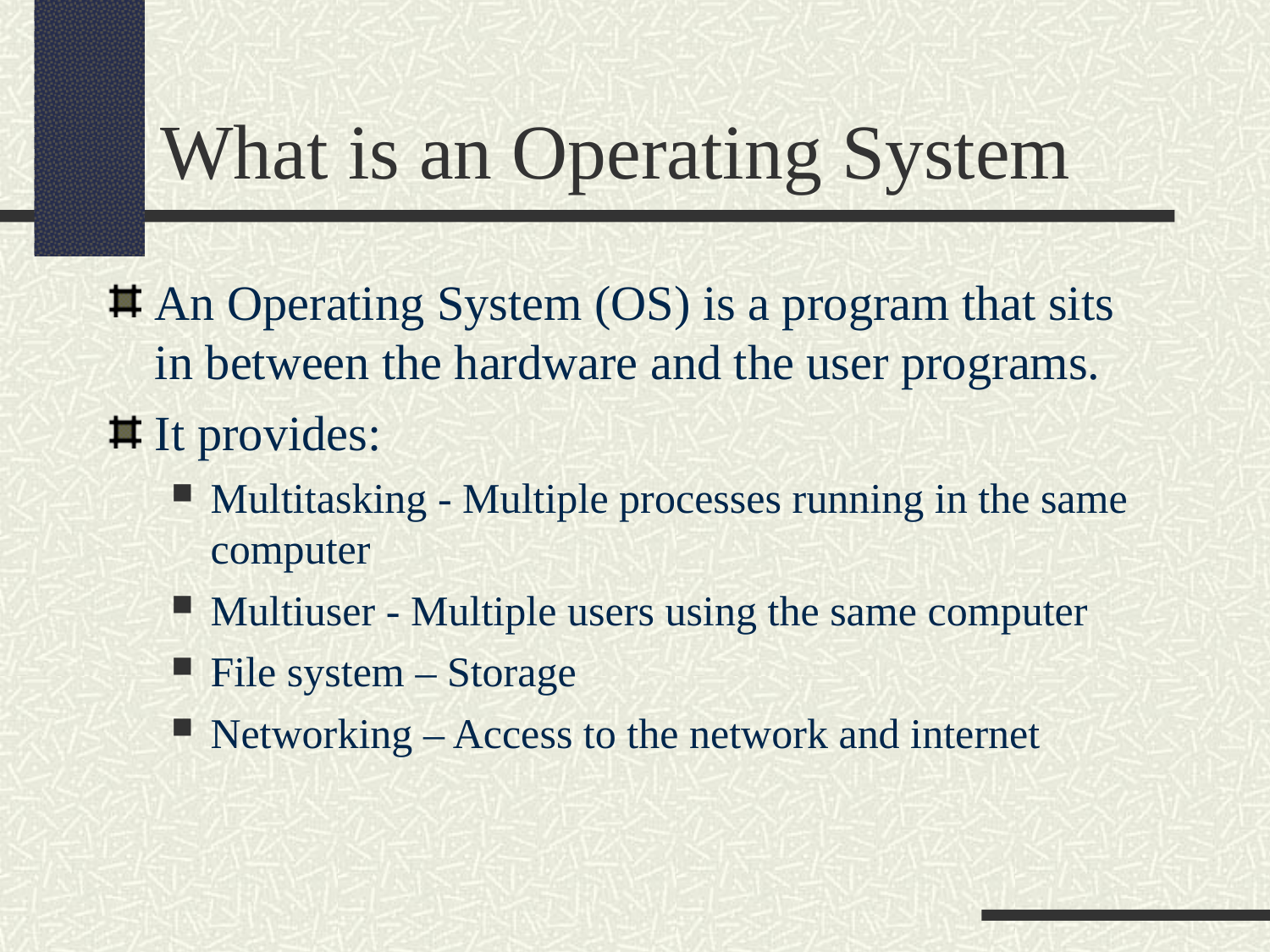

What is an Operating System
An Operating System (OS) is a program that sits in between the hardware and the user programs.
It provides:
Multitasking - Multiple processes running in the same computer
Multiuser - Multiple users using the same computer
File system – Storage
Networking – Access to the network and internet